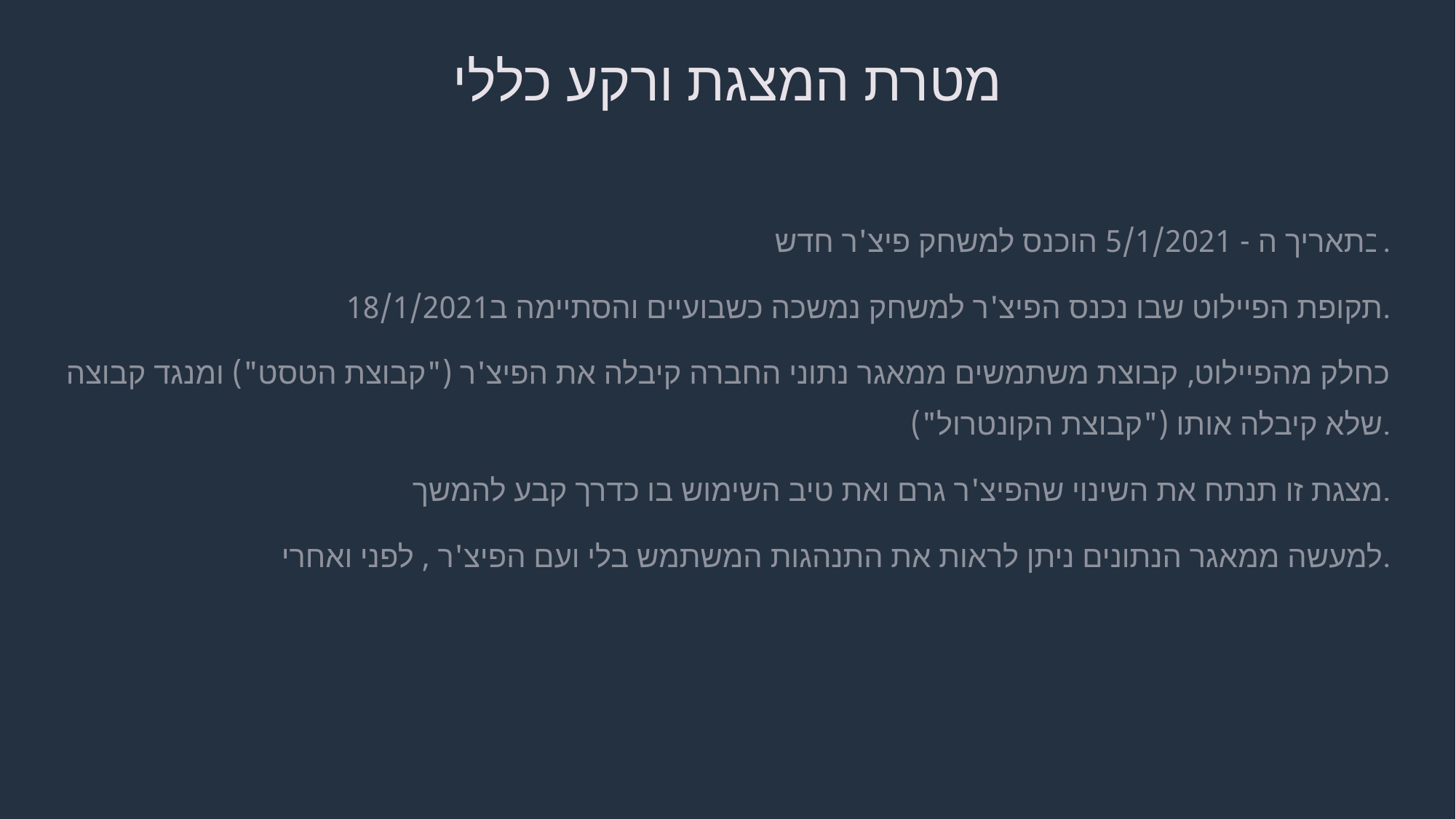

# מטרת המצגת ורקע כללי
בתאריך ה - 5/1/2021 הוכנס למשחק פיצ'ר חדש.
תקופת הפיילוט שבו נכנס הפיצ'ר למשחק נמשכה כשבועיים והסתיימה ב18/1/2021.
כחלק מהפיילוט, קבוצת משתמשים ממאגר נתוני החברה קיבלה את הפיצ'ר ("קבוצת הטסט") ומנגד קבוצה שלא קיבלה אותו ("קבוצת הקונטרול").
מצגת זו תנתח את השינוי שהפיצ'ר גרם ואת טיב השימוש בו כדרך קבע להמשך.
למעשה ממאגר הנתונים ניתן לראות את התנהגות המשתמש בלי ועם הפיצ'ר , לפני ואחרי.